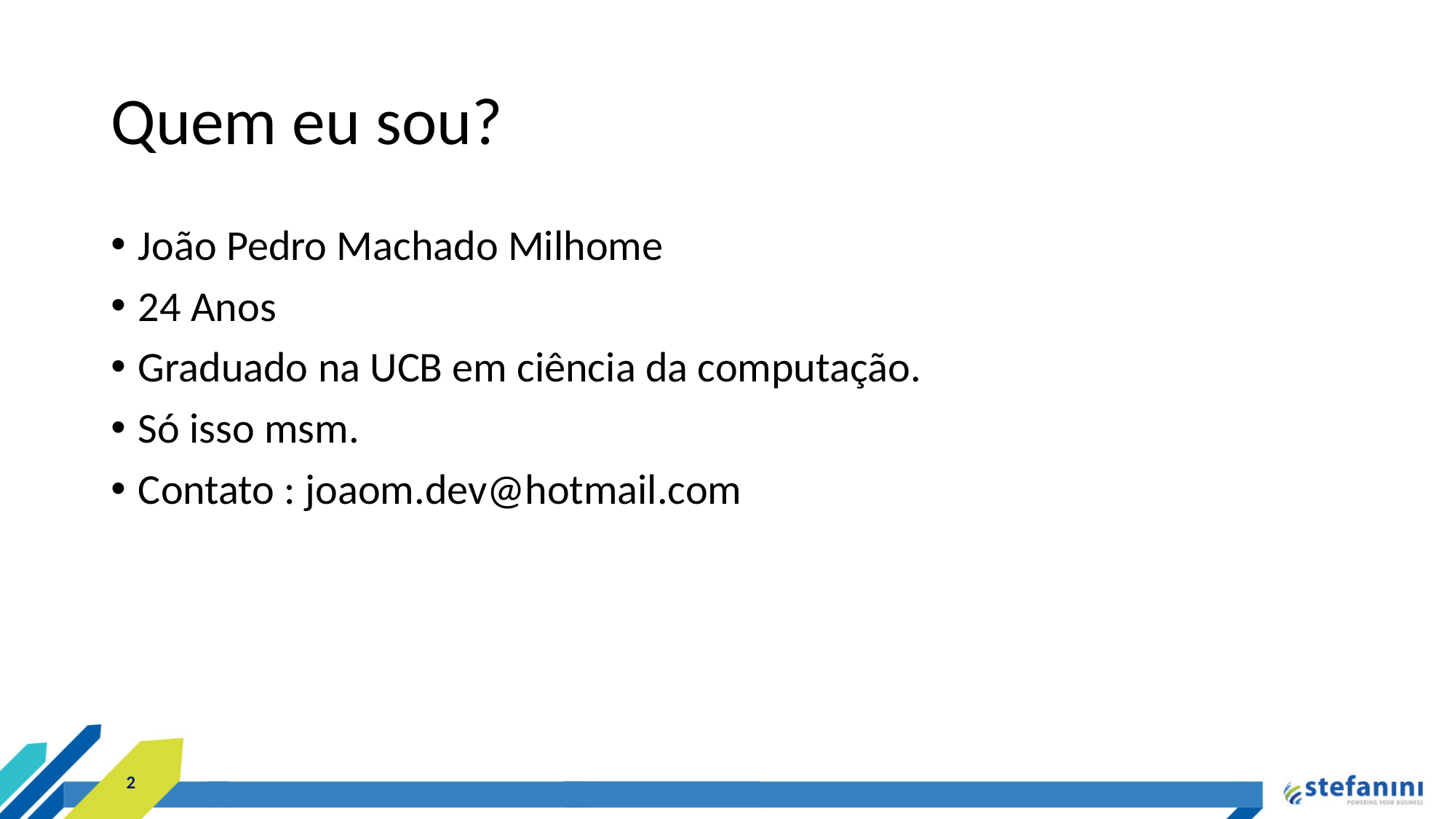

# Quem eu sou?
João Pedro Machado Milhome
24 Anos
Graduado na UCB em ciência da computação.
Só isso msm.
Contato : joaom.dev@hotmail.com
2